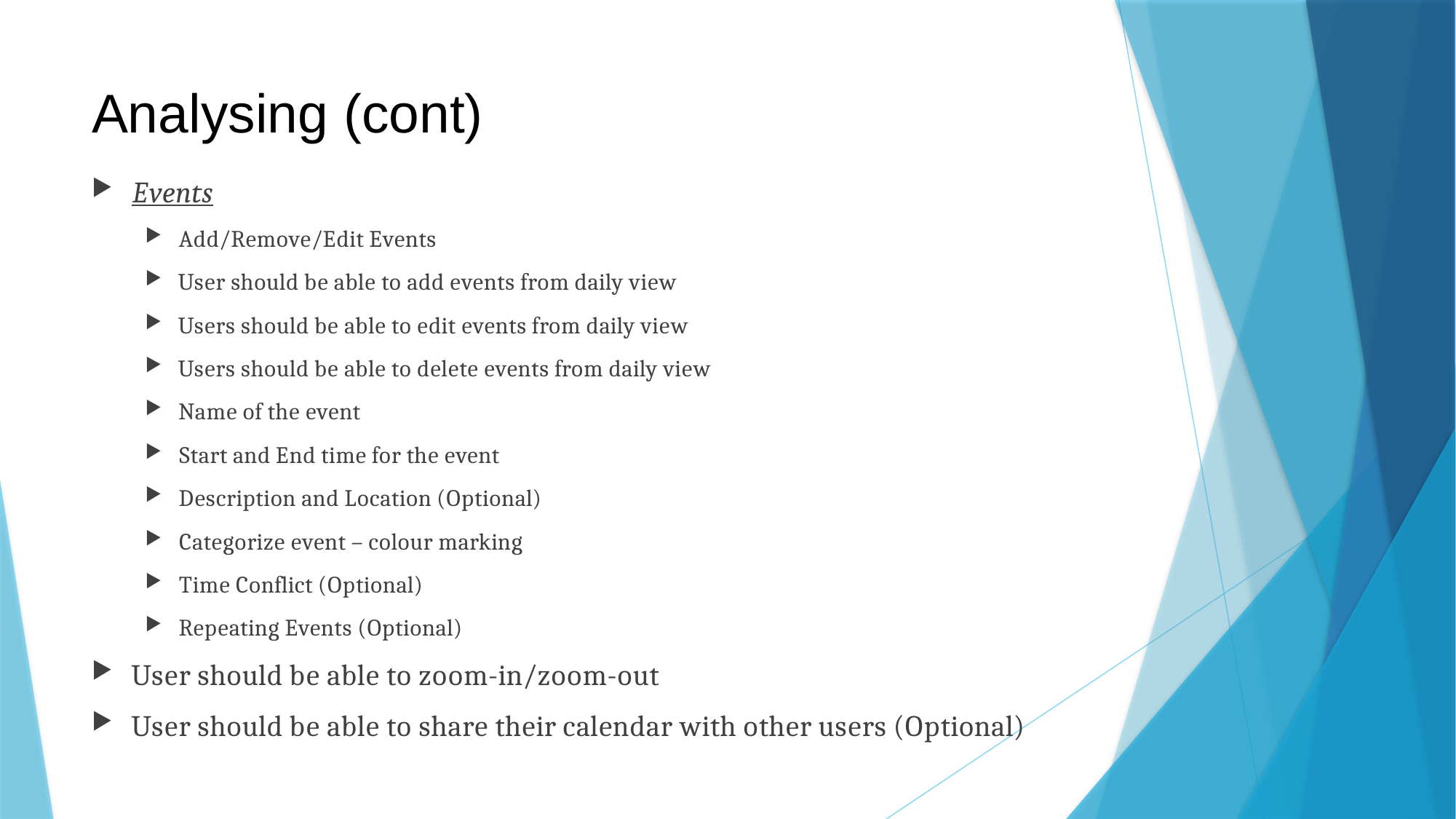

# Analysing (cont)
Events
Add/Remove/Edit Events
User should be able to add events from daily view
Users should be able to edit events from daily view
Users should be able to delete events from daily view
Name of the event
Start and End time for the event
Description and Location (Optional)
Categorize event – colour marking
Time Conflict (Optional)
Repeating Events (Optional)
User should be able to zoom-in/zoom-out
User should be able to share their calendar with other users (Optional)